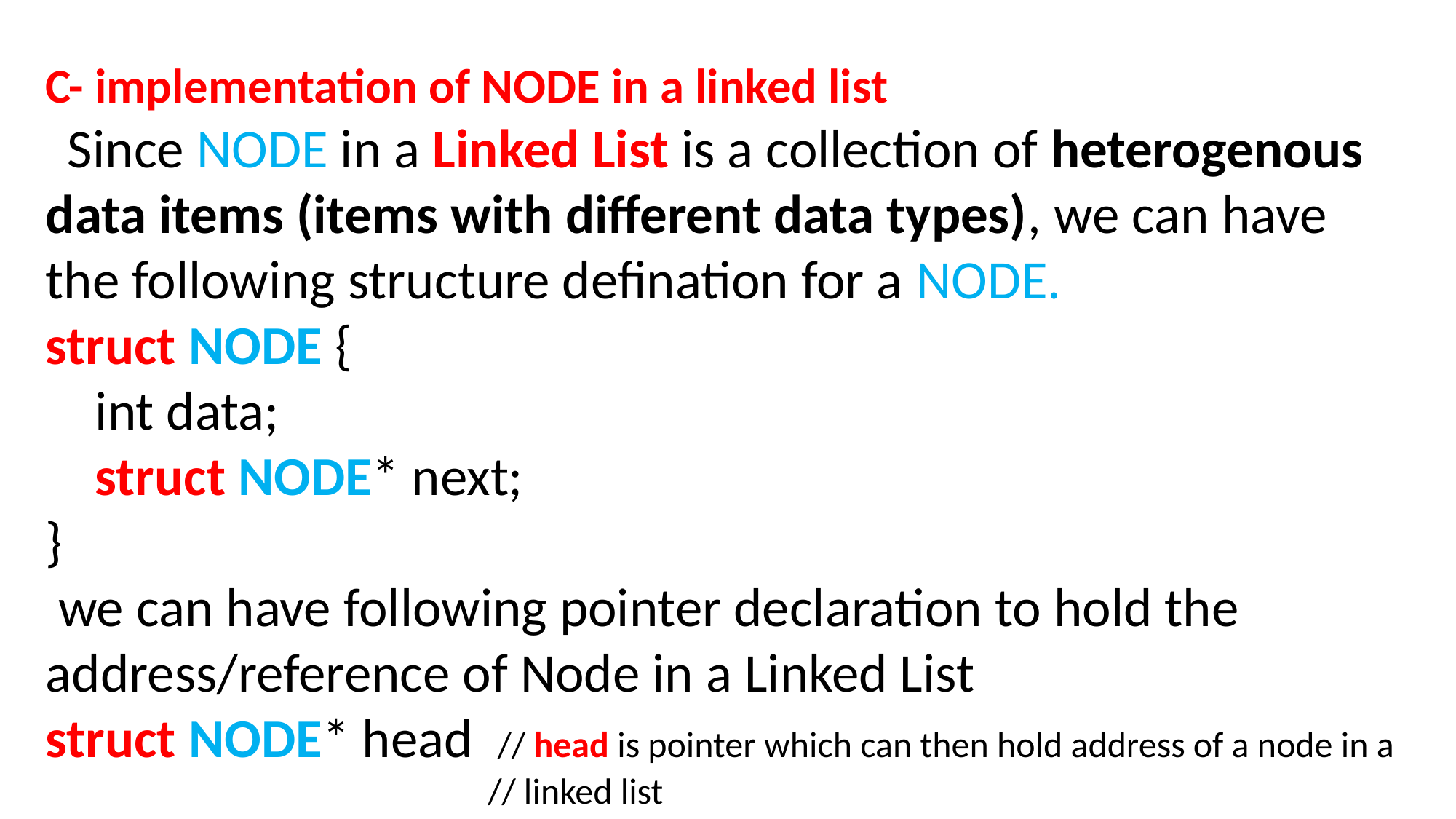

C- implementation of NODE in a linked list
  Since NODE in a Linked List is a collection of heterogenous data items (items with different data types), we can have the following structure defination for a NODE.
struct NODE {
    int data;
    struct NODE* next;
}
 we can have following pointer declaration to hold the address/reference of Node in a Linked List
struct NODE* head  // head is pointer which can then hold address of a node in a
                                                      // linked list